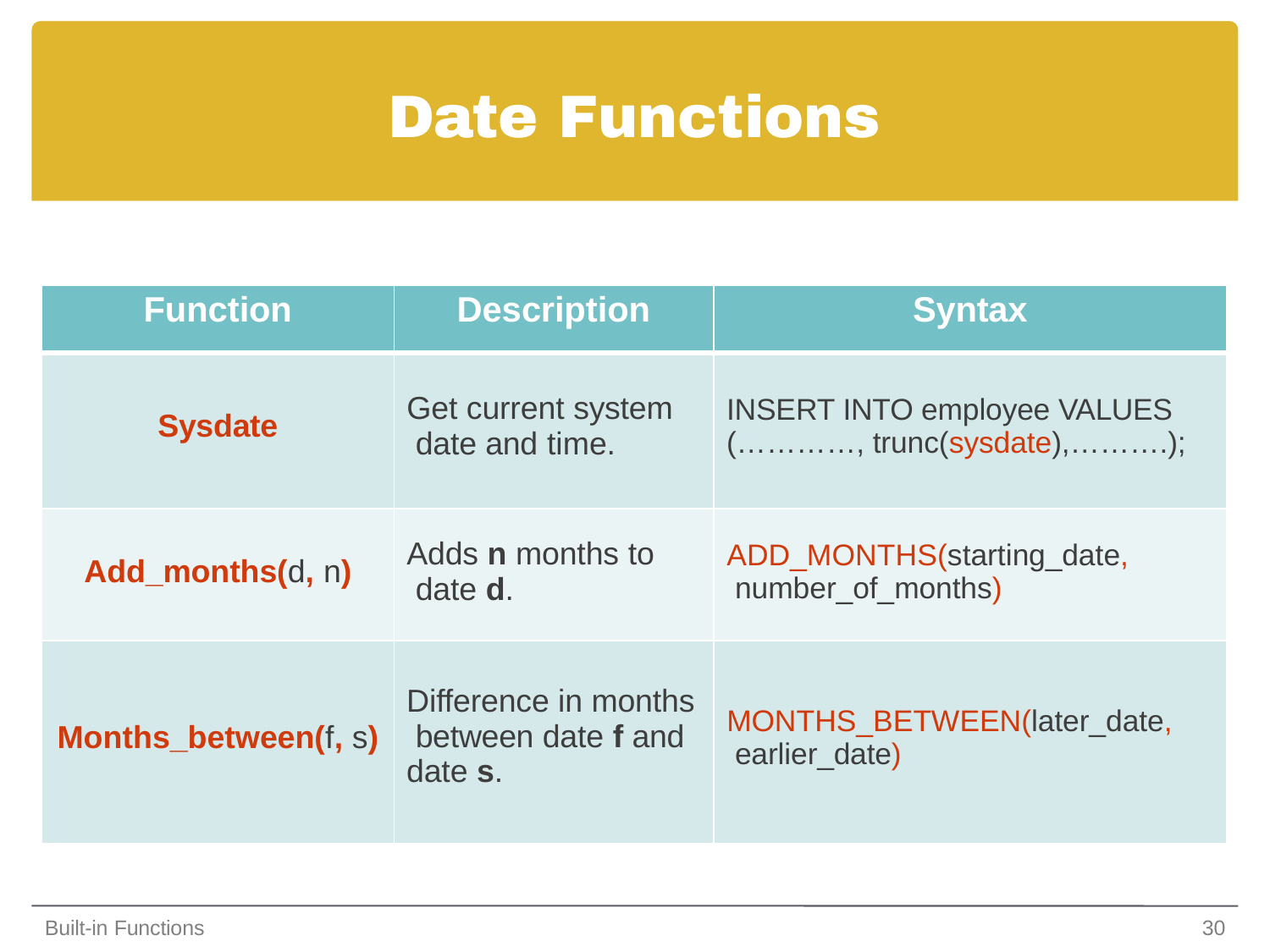

# Date Functions
| Function | Description | Syntax |
| --- | --- | --- |
| Sysdate | Get current system date and time. | INSERT INTO employee VALUES (…………, trunc(sysdate),……….); |
| Add\_months(d, n) | Adds n months to date d. | ADD\_MONTHS(starting\_date, number\_of\_months) |
| Months\_between(f, s) | Difference in months between date f and date s. | MONTHS\_BETWEEN(later\_date, earlier\_date) |
Built-in Functions
30